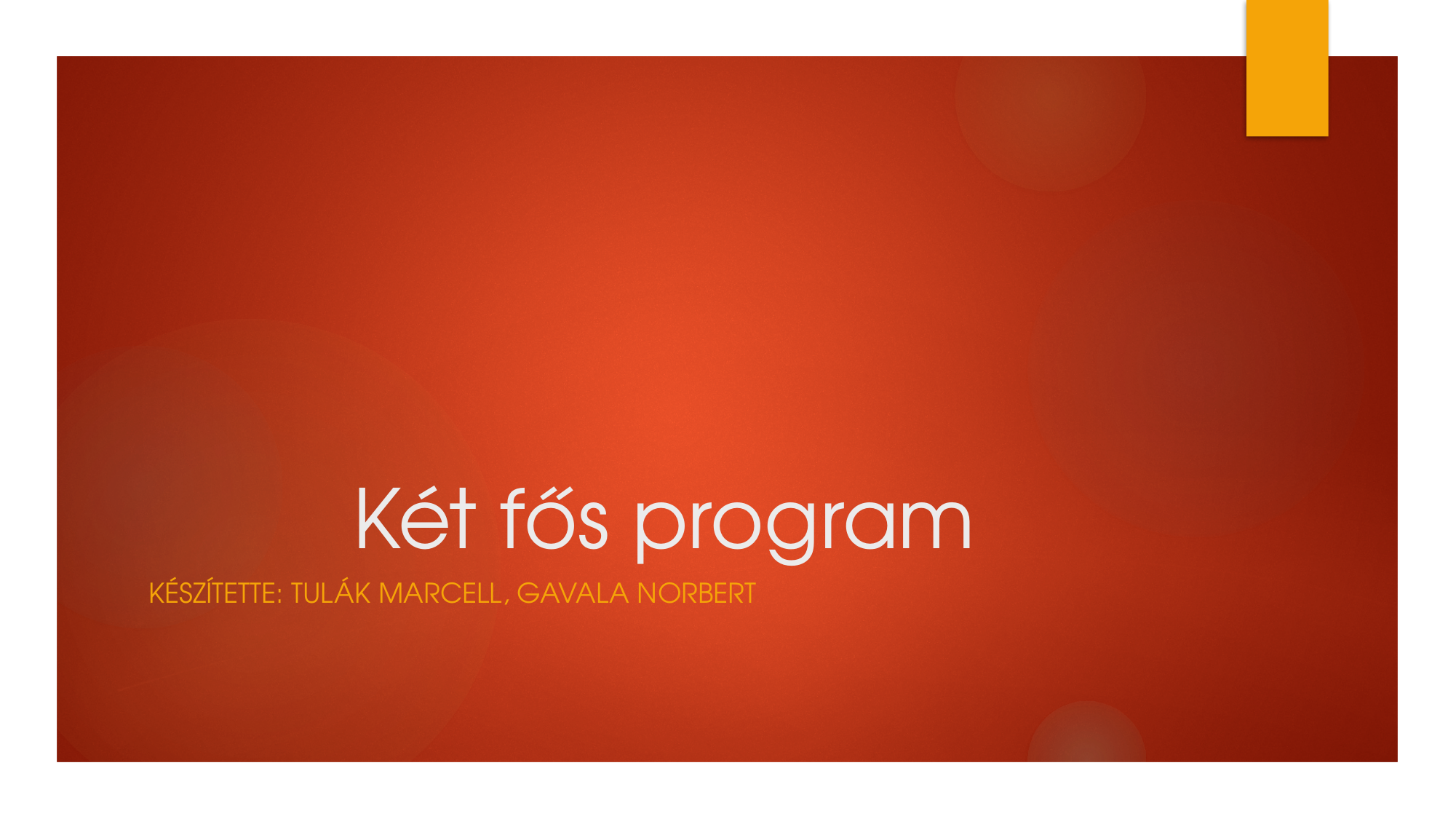

# Két fős program
Készítette: Tulák Marcell, Gavala Norbert